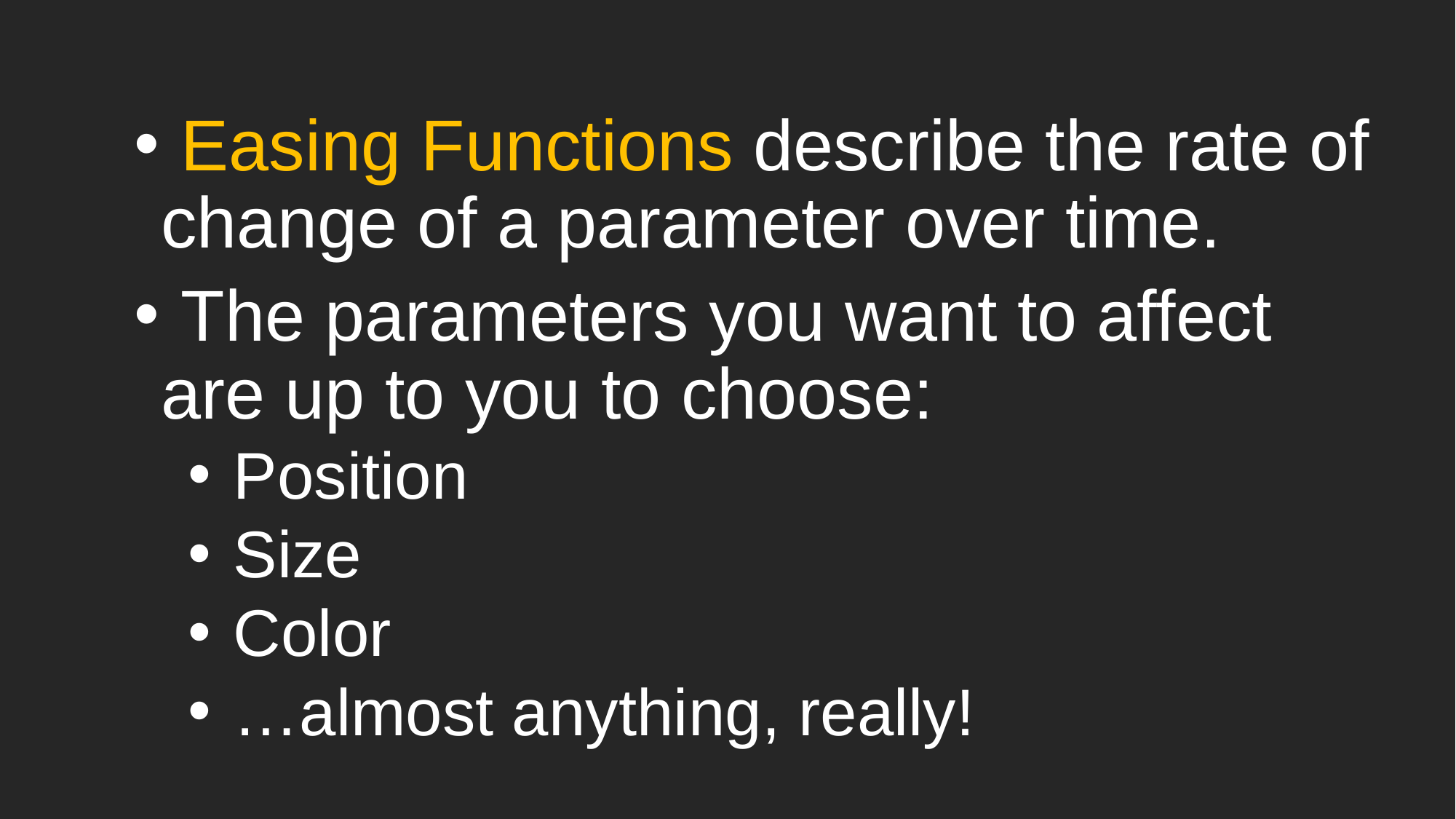

Easing Functions describe the rate of change of a parameter over time.
 The parameters you want to affect are up to you to choose:
 Position
 Size
 Color
 …almost anything, really!